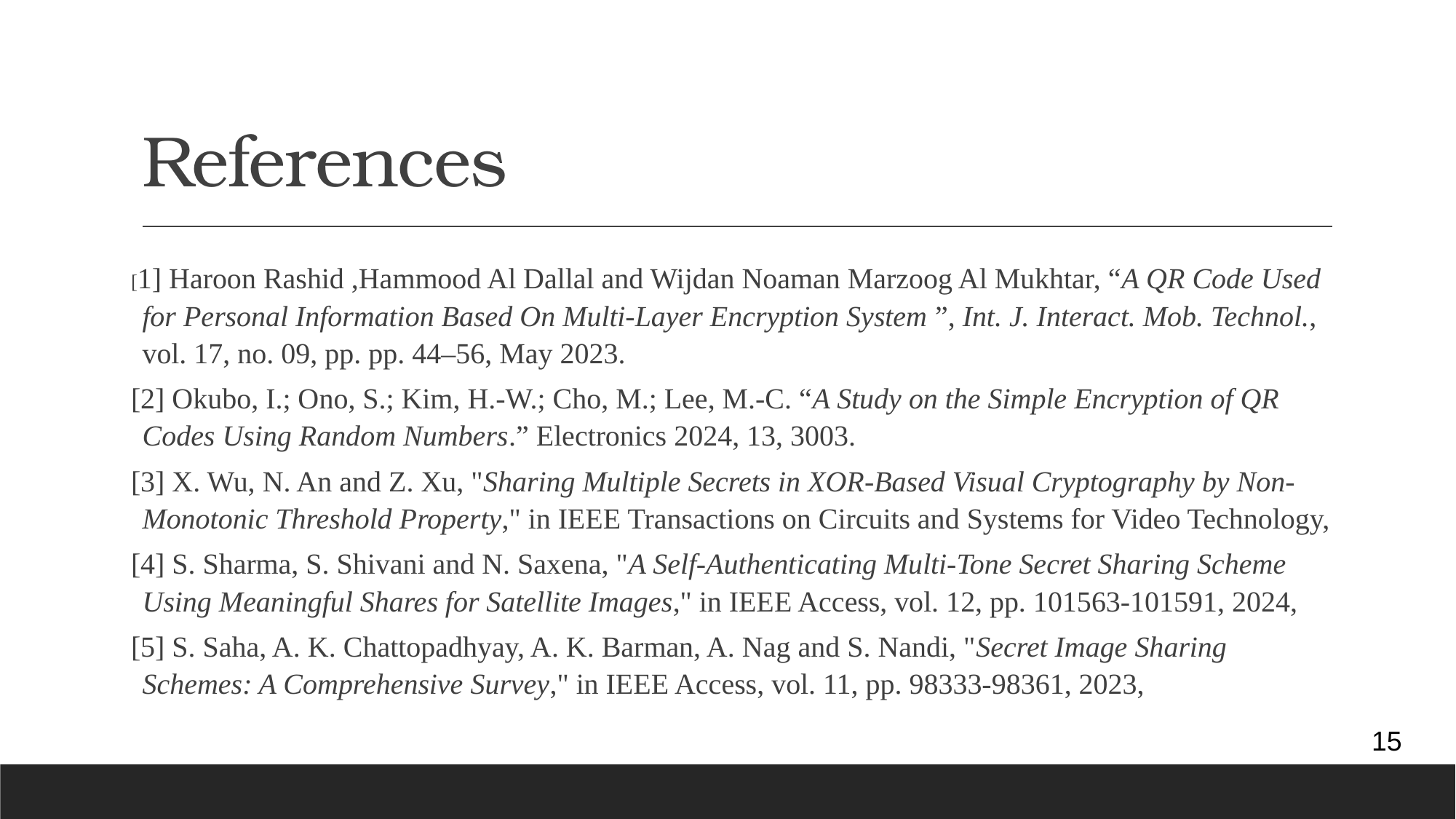

# References
[1] Haroon Rashid ,Hammood Al Dallal and Wijdan Noaman Marzoog Al Mukhtar, “A QR Code Used for Personal Information Based On Multi-Layer Encryption System ”, Int. J. Interact. Mob. Technol., vol. 17, no. 09, pp. pp. 44–56, May 2023.
[2] Okubo, I.; Ono, S.; Kim, H.-W.; Cho, M.; Lee, M.-C. “A Study on the Simple Encryption of QR Codes Using Random Numbers.” Electronics 2024, 13, 3003.
[3] X. Wu, N. An and Z. Xu, "Sharing Multiple Secrets in XOR-Based Visual Cryptography by Non-Monotonic Threshold Property," in IEEE Transactions on Circuits and Systems for Video Technology,
[4] S. Sharma, S. Shivani and N. Saxena, "A Self-Authenticating Multi-Tone Secret Sharing Scheme Using Meaningful Shares for Satellite Images," in IEEE Access, vol. 12, pp. 101563-101591, 2024,
[5] S. Saha, A. K. Chattopadhyay, A. K. Barman, A. Nag and S. Nandi, "Secret Image Sharing Schemes: A Comprehensive Survey," in IEEE Access, vol. 11, pp. 98333-98361, 2023,

15